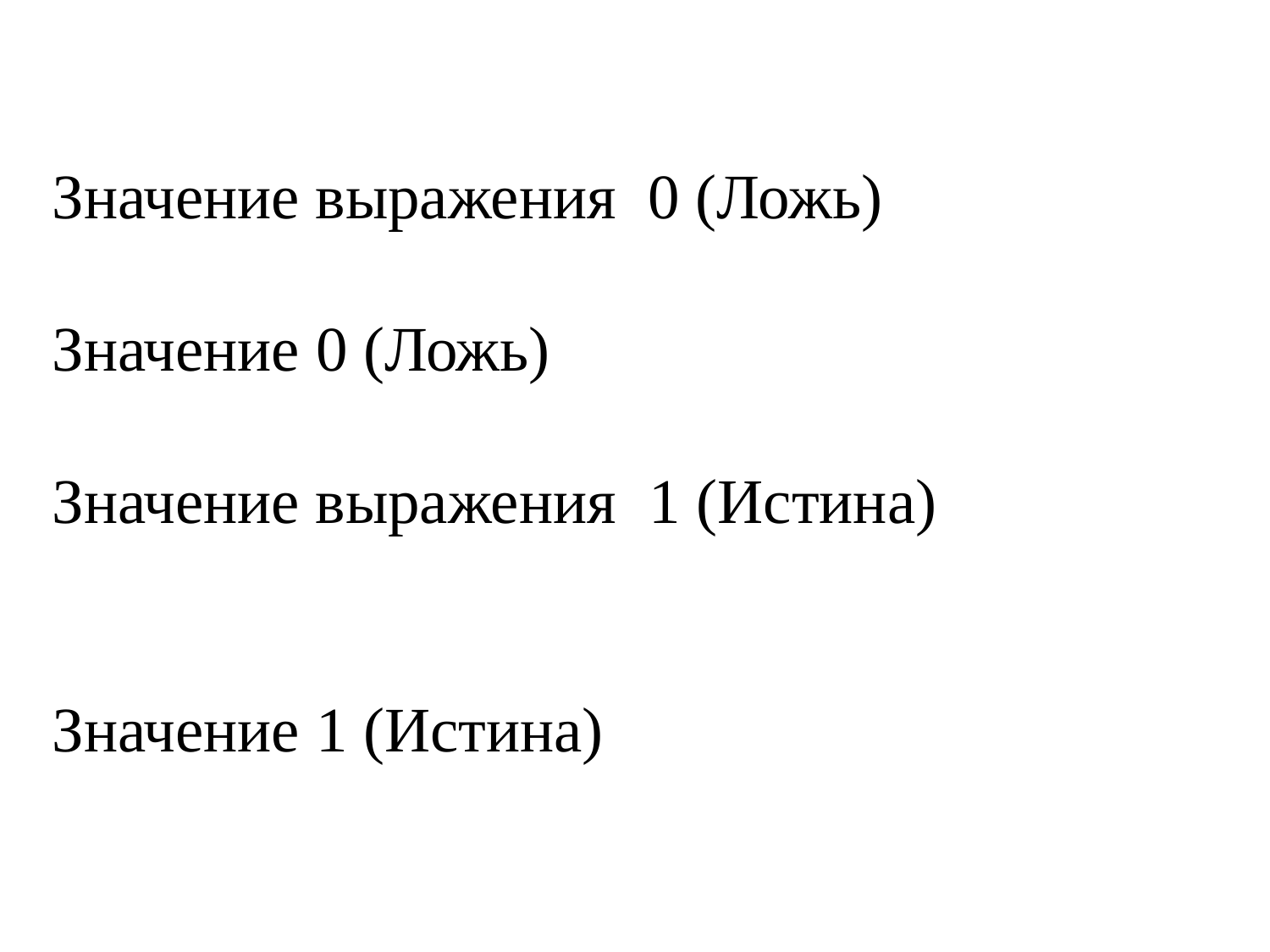

Значение выражения  0 (Ложь)

Значение 0 (Ложь)

Значение выражения  1 (Истина)

Значение 1 (Истина)